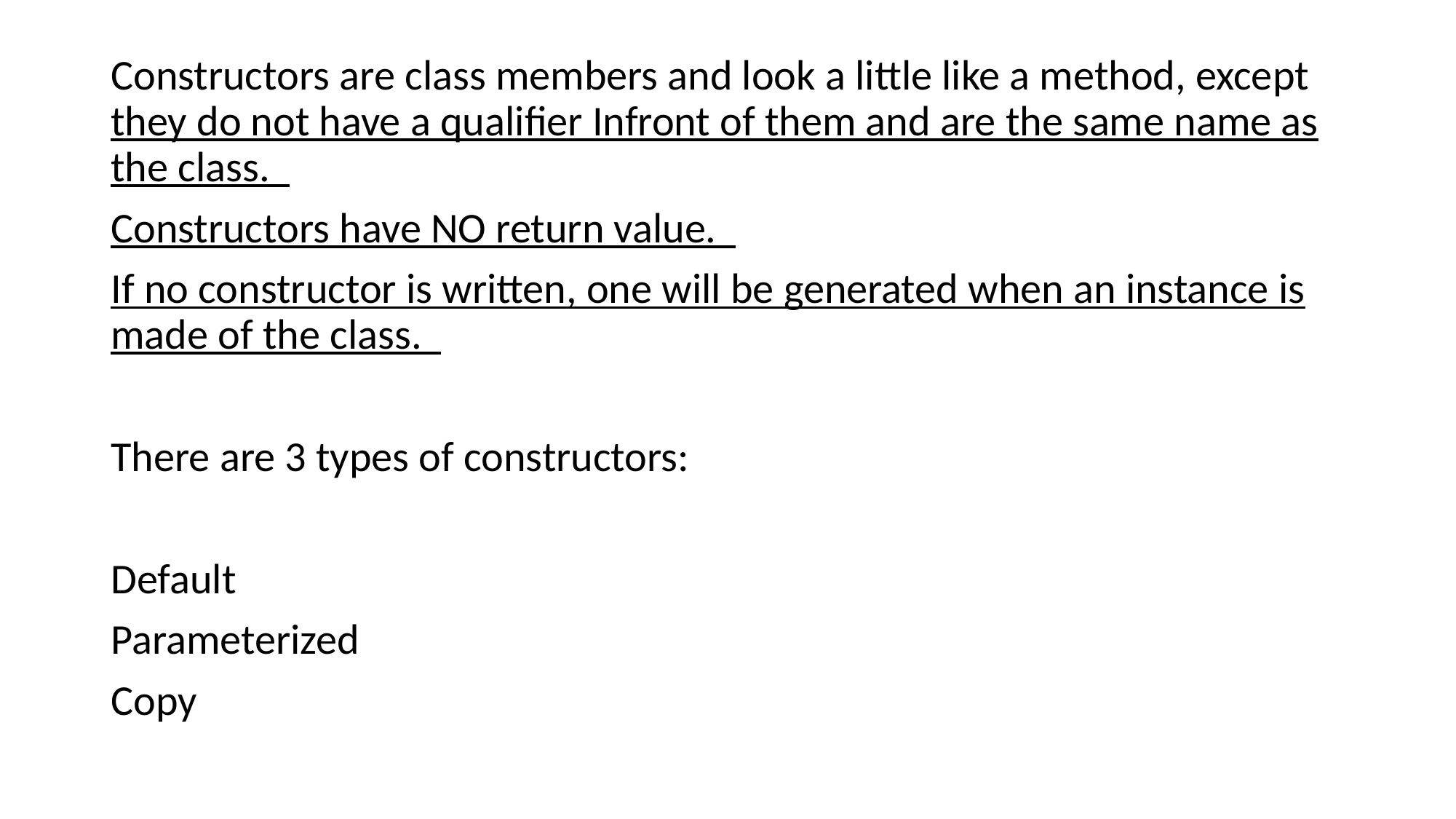

Constructors are class members and look a little like a method, except they do not have a qualifier Infront of them and are the same name as the class.
Constructors have NO return value.
If no constructor is written, one will be generated when an instance is made of the class.

There are 3 types of constructors:

Default
Parameterized
Copy